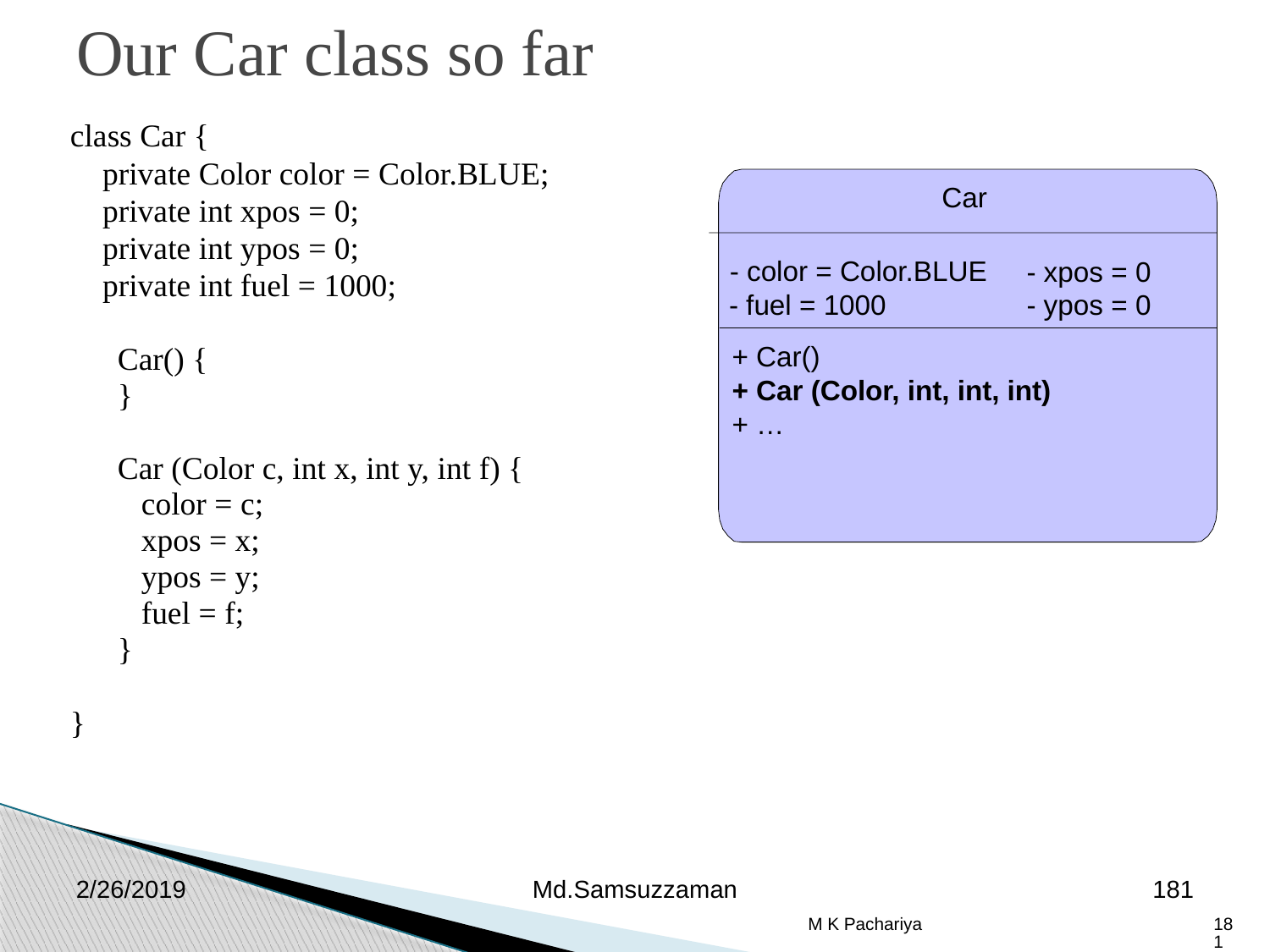

Our Car class so far
class Car {
    private Color color = Color.BLUE;
    private int xpos = 0;
    private int ypos = 0;
    private int fuel = 1000;

 Car() {
 }

 Car (Color c, int x, int y, int f) {
	color = c;
	xpos = x;
	ypos = y;
	fuel = f;
 }

}

Car

- color = Color.BLUE
- xpos = 0
- fuel = 1000
- ypos = 0

+ Car()
+ Car (Color, int, int, int)
+ …
2/26/2019
Md.Samsuzzaman
181
M K Pachariya
181